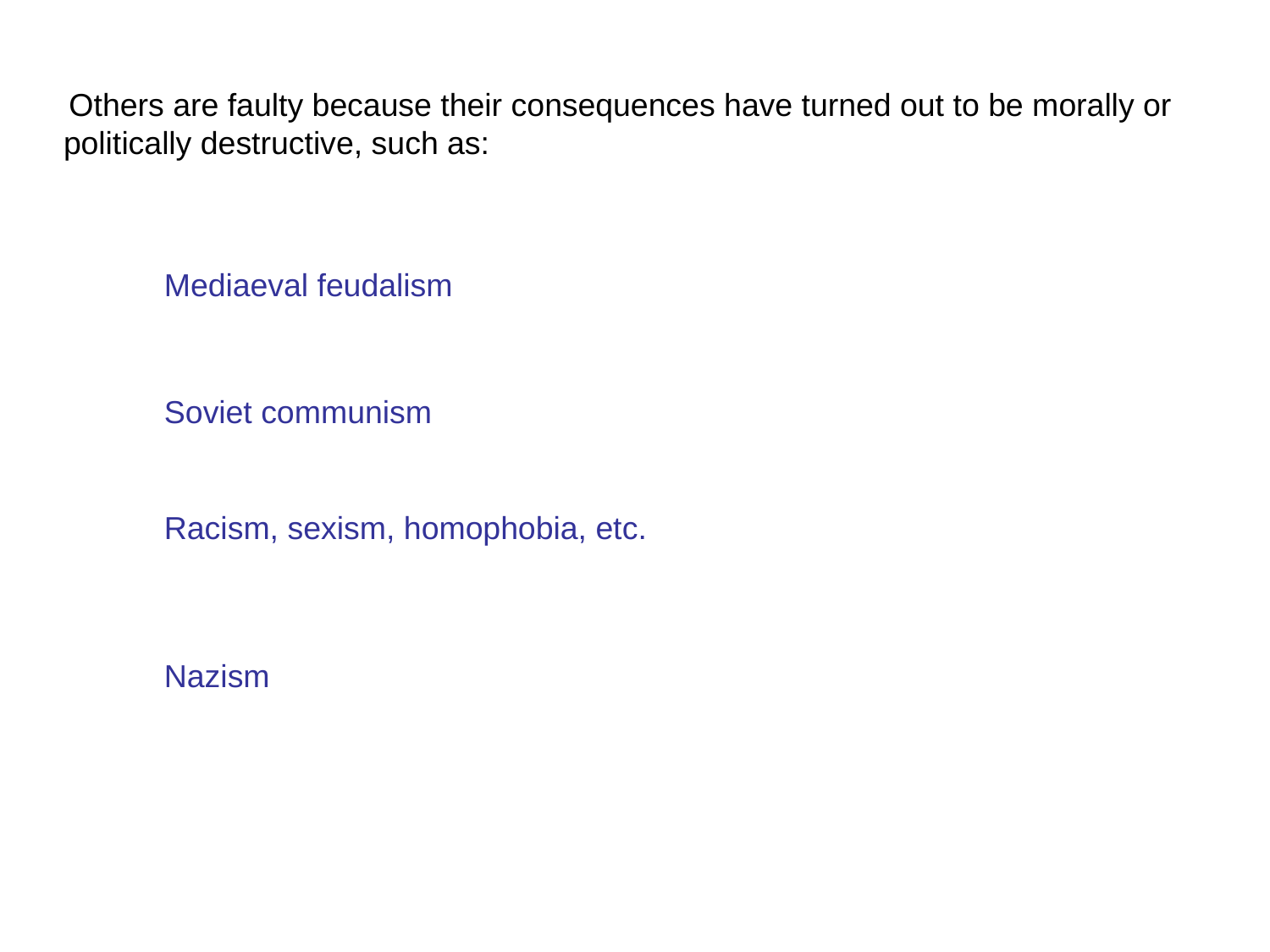

Others are faulty because their consequences have turned out to be morally or politically destructive, such as:
Mediaeval feudalism
Soviet communism
Racism, sexism, homophobia, etc.
Nazism